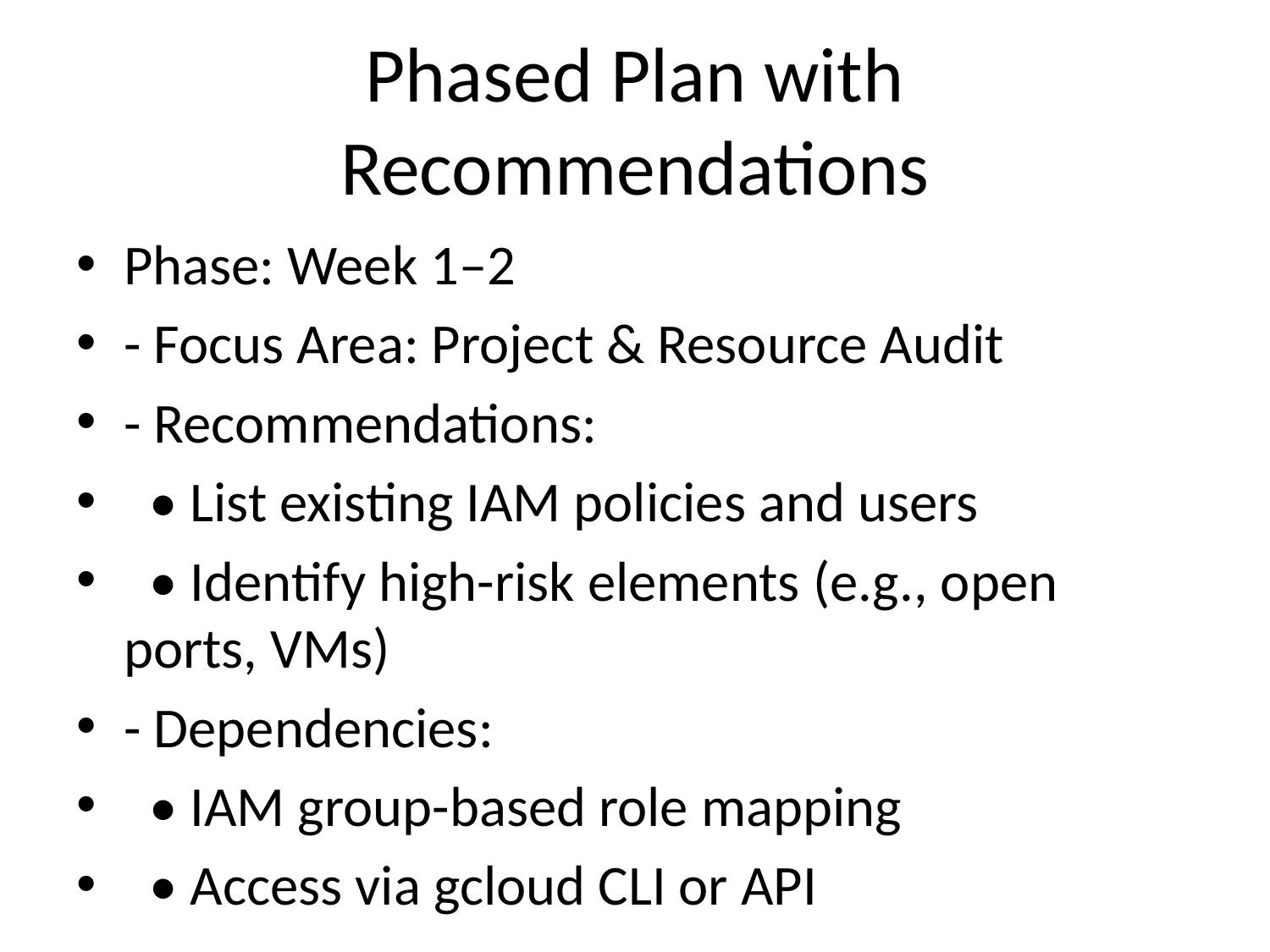

# Phased Plan with Recommendations
Phase: Week 1–2
- Focus Area: Project & Resource Audit
- Recommendations:
  • List existing IAM policies and users
  • Identify high-risk elements (e.g., open ports, VMs)
- Dependencies:
  • IAM group-based role mapping
  • Access via gcloud CLI or API

Phase: Week 2–3
- Focus Area: Identity & Access Review
- Recommendations:
  • Enforce log routing to Splunk
  • Create scoped custom roles
- Dependencies:
  • Log routing setup
  • Cloud Monitoring alerts setup

Phase: Week 3–4
- Focus Area: Naming & Labeling Standardization
- Recommendations:
  • Define labeling policy
  • Enable logging/monitoring
- Dependencies:
  • Access to firewall rules
  • Coordination with network/security team

Phase: Week 4–5
- Focus Area: Security & Automation
- Recommendations:
  • Enable Security Command Center
  • Implement Terraform for infrastructure
- Dependencies:
  • TCP changes, logging access